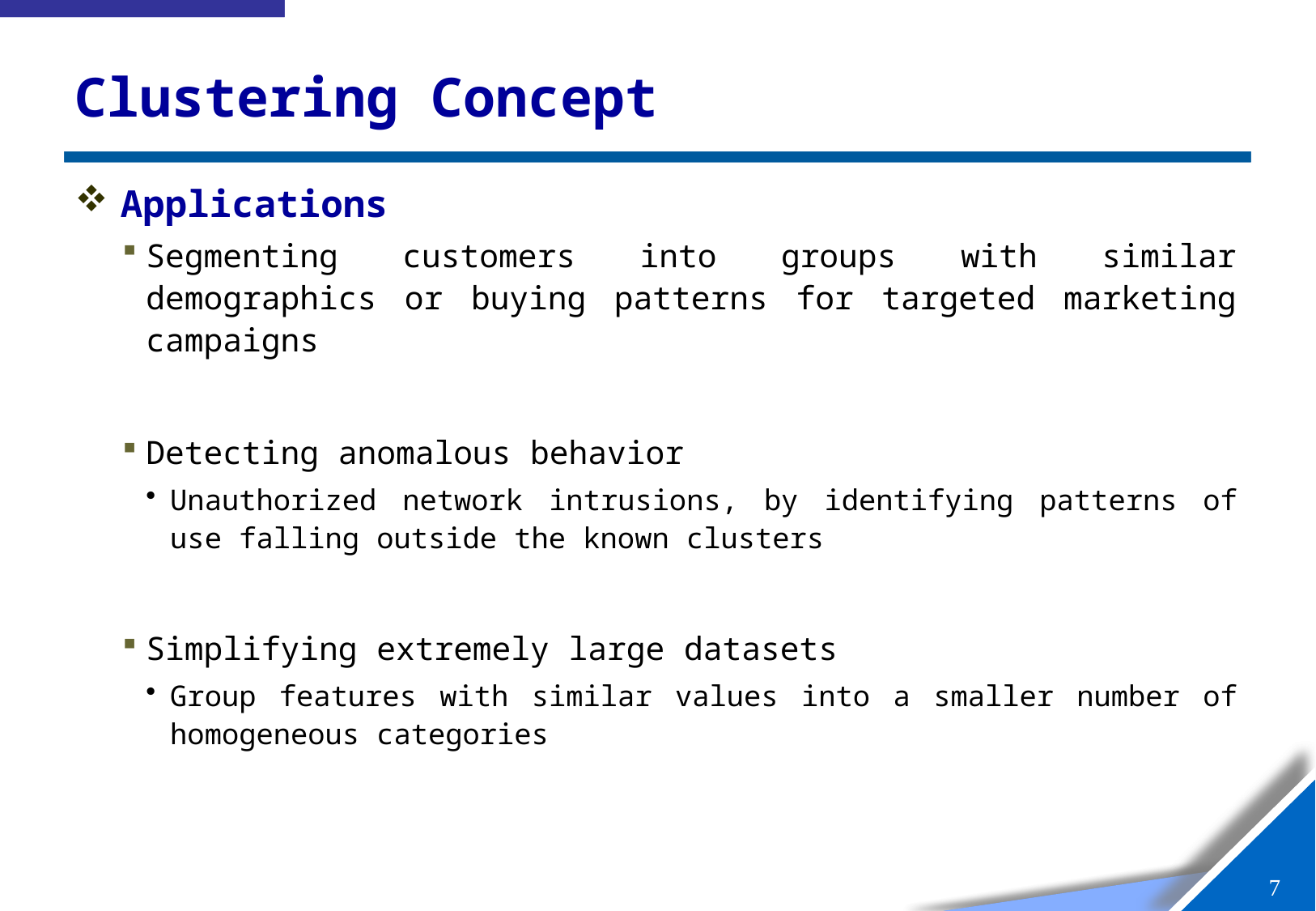

# Clustering Concept
Applications
Segmenting customers into groups with similar demographics or buying patterns for targeted marketing campaigns

Detecting anomalous behavior
Unauthorized network intrusions, by identifying patterns of use falling outside the known clusters

Simplifying extremely large datasets
Group features with similar values into a smaller number of homogeneous categories

7